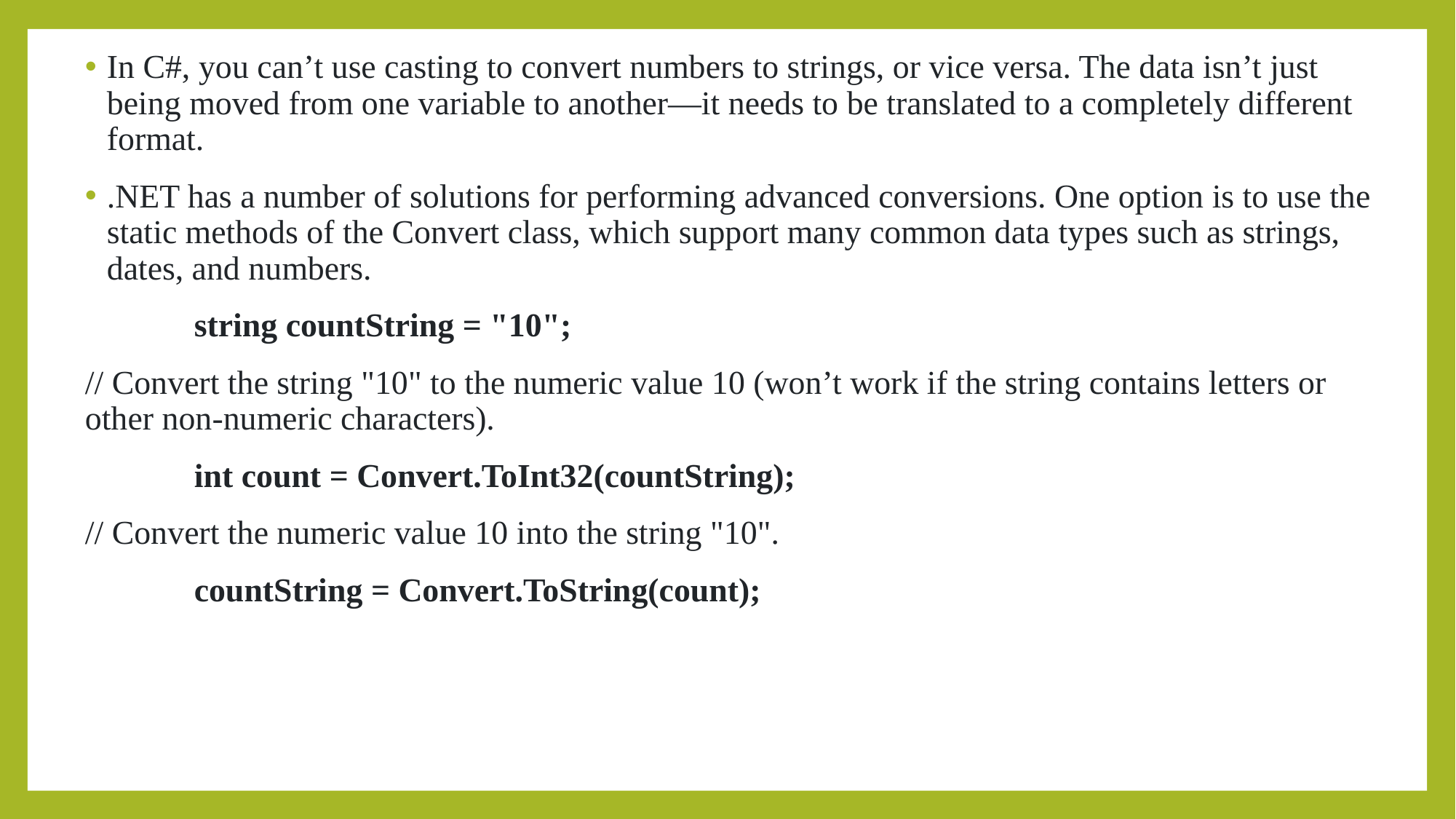

In C#, you can’t use casting to convert numbers to strings, or vice versa. The data isn’t just being moved from one variable to another—it needs to be translated to a completely different format.
.NET has a number of solutions for performing advanced conversions. One option is to use the static methods of the Convert class, which support many common data types such as strings, dates, and numbers.
	string countString = "10";
// Convert the string "10" to the numeric value 10 (won’t work if the string contains letters or other non-numeric characters).
	int count = Convert.ToInt32(countString);
// Convert the numeric value 10 into the string "10".
	countString = Convert.ToString(count);